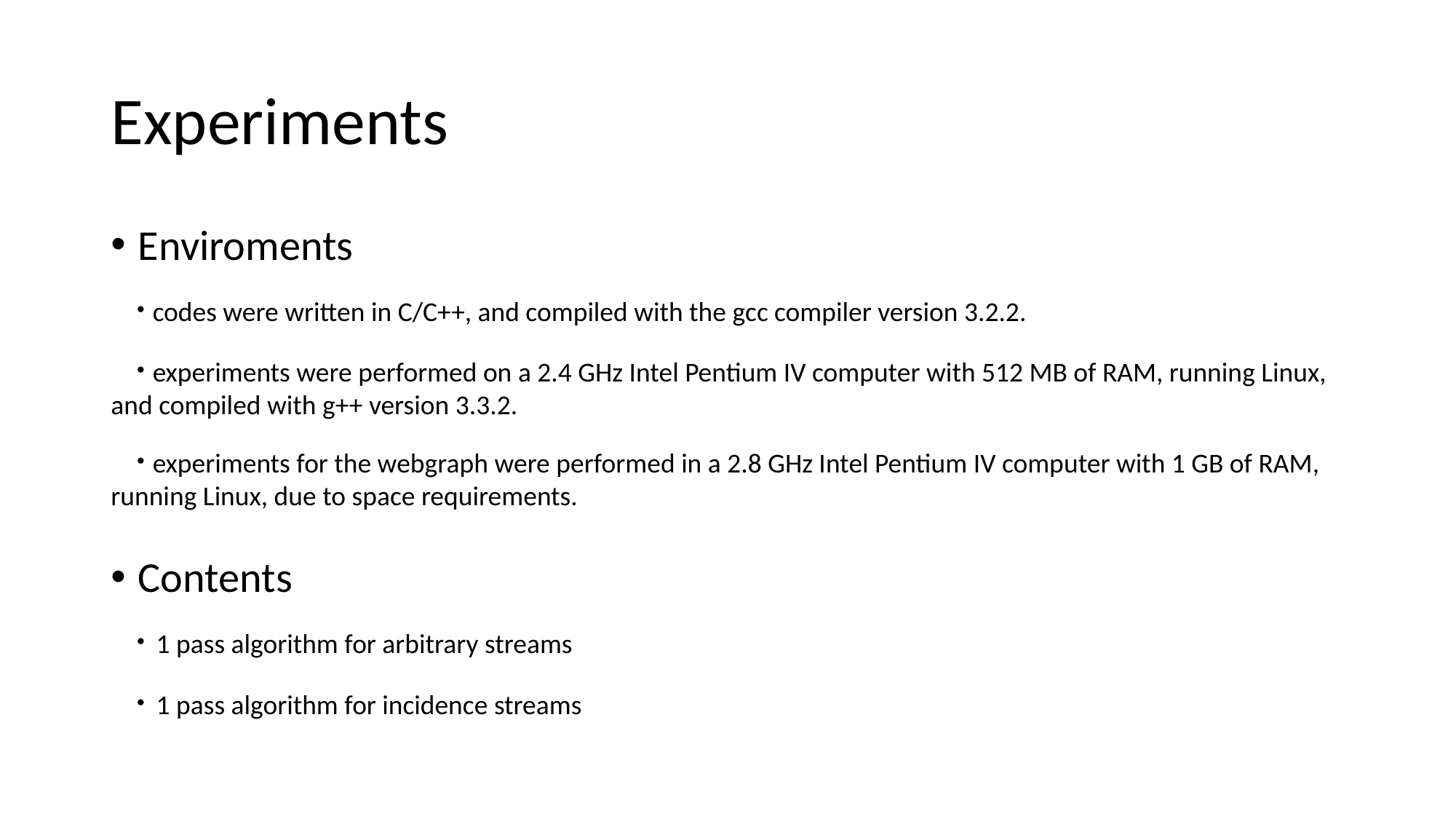

# Experiments
Enviroments
    · codes were written in C/C++, and compiled with the gcc compiler version 3.2.2.
    · experiments were performed on a 2.4 GHz Intel Pentium IV computer with 512 MB of RAM, running Linux, and compiled with g++ version 3.3.2.
    · experiments for the webgraph were performed in a 2.8 GHz Intel Pentium IV computer with 1 GB of RAM, running Linux, due to space requirements.

Contents
    · 1 pass algorithm for arbitrary streams
    · 1 pass algorithm for incidence streams